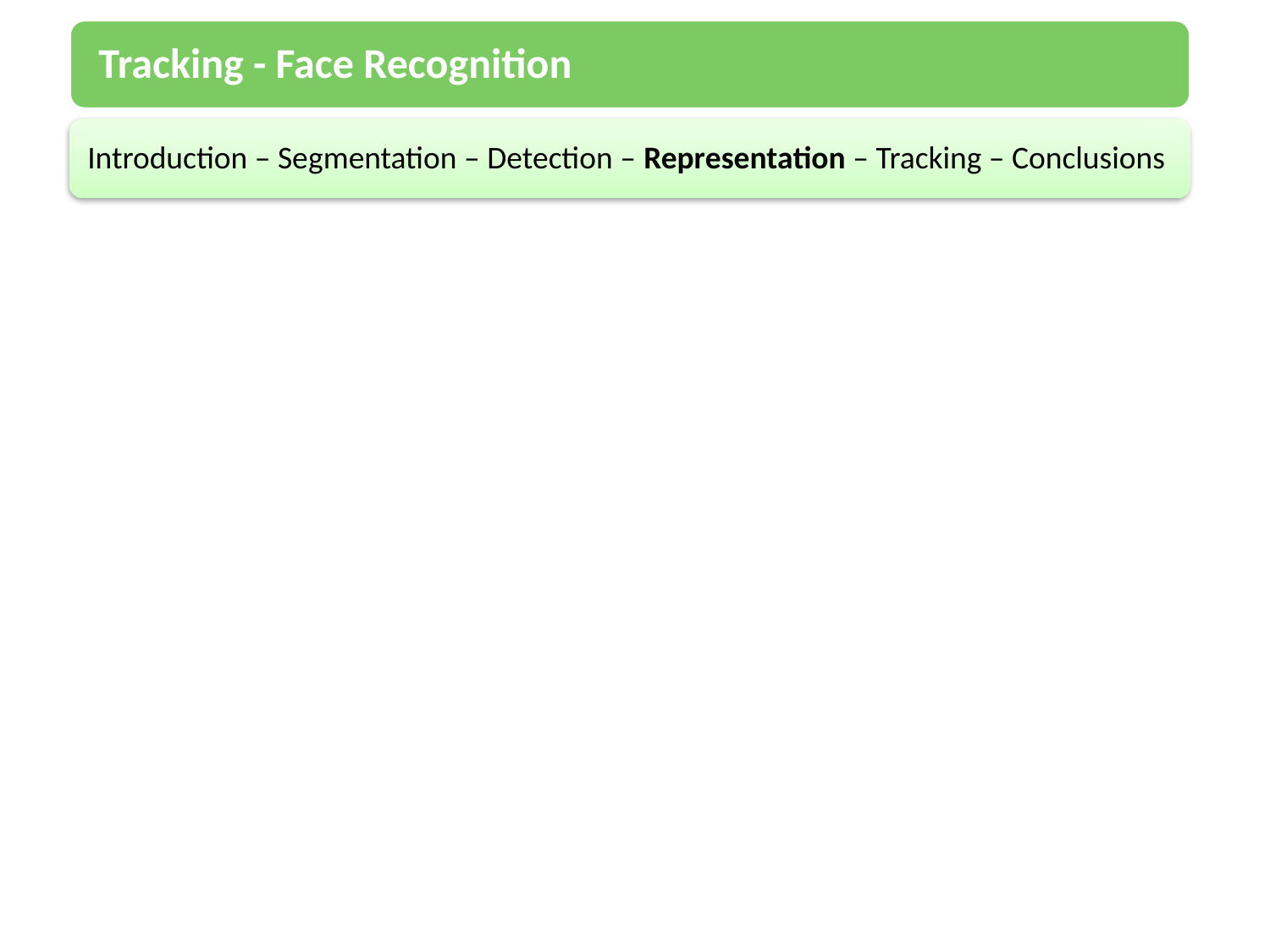

Tracking - Face Recognition

Introduction – Segmentation – Detection – Representation – Tracking – Conclusions